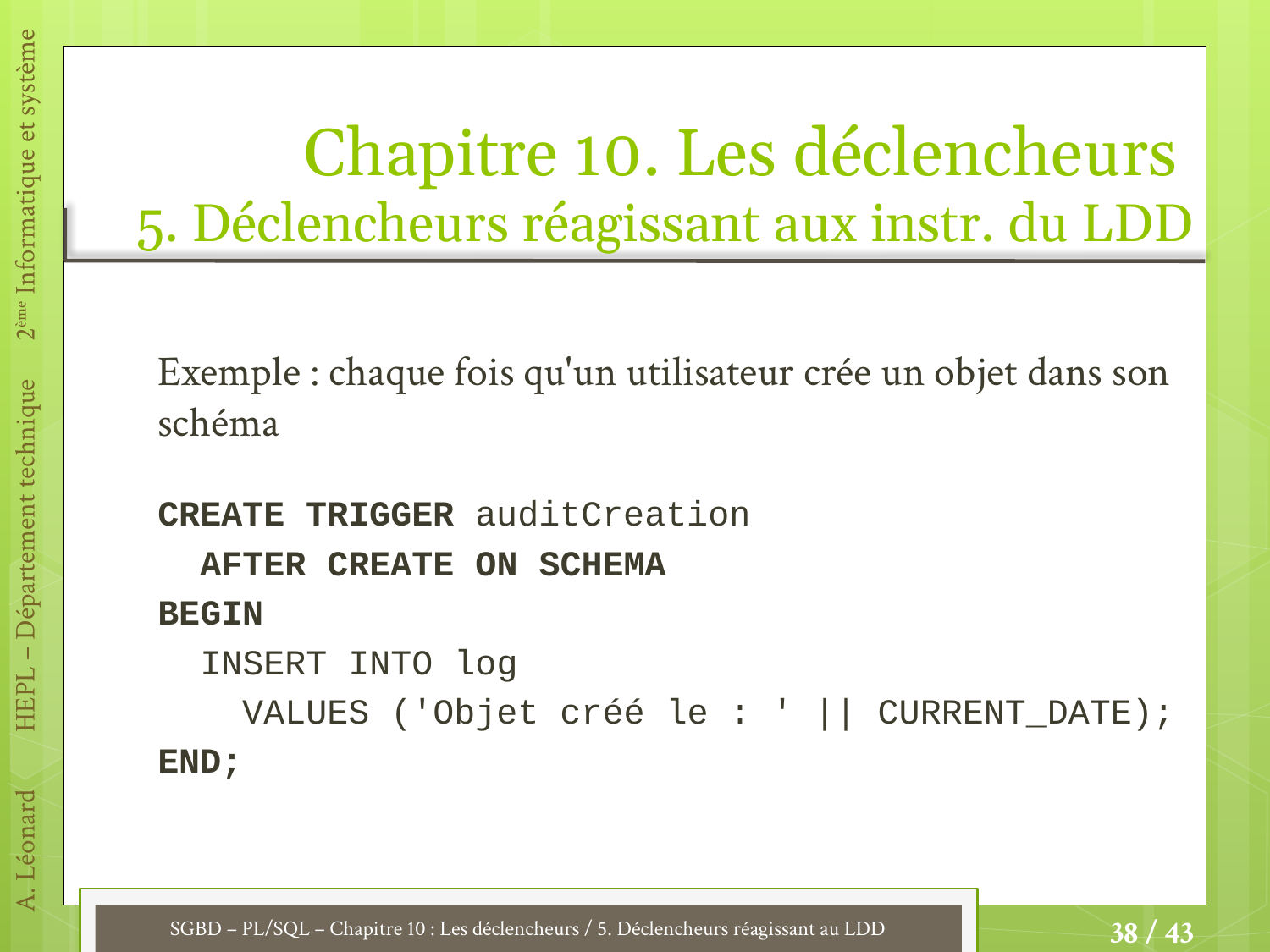

# Chapitre 10. Les déclencheurs 5. Déclencheurs réagissant aux instr. du LDD
Exemple : chaque fois qu'un utilisateur crée un objet dans son schéma

CREATE TRIGGER auditCreation
  AFTER CREATE ON SCHEMA
BEGIN
  INSERT INTO log
    VALUES ('Objet créé le : ' || CURRENT_DATE);
END;

SGBD – PL/SQL – Chapitre 10 : Les déclencheurs / 5. Déclencheurs réagissant au LDD